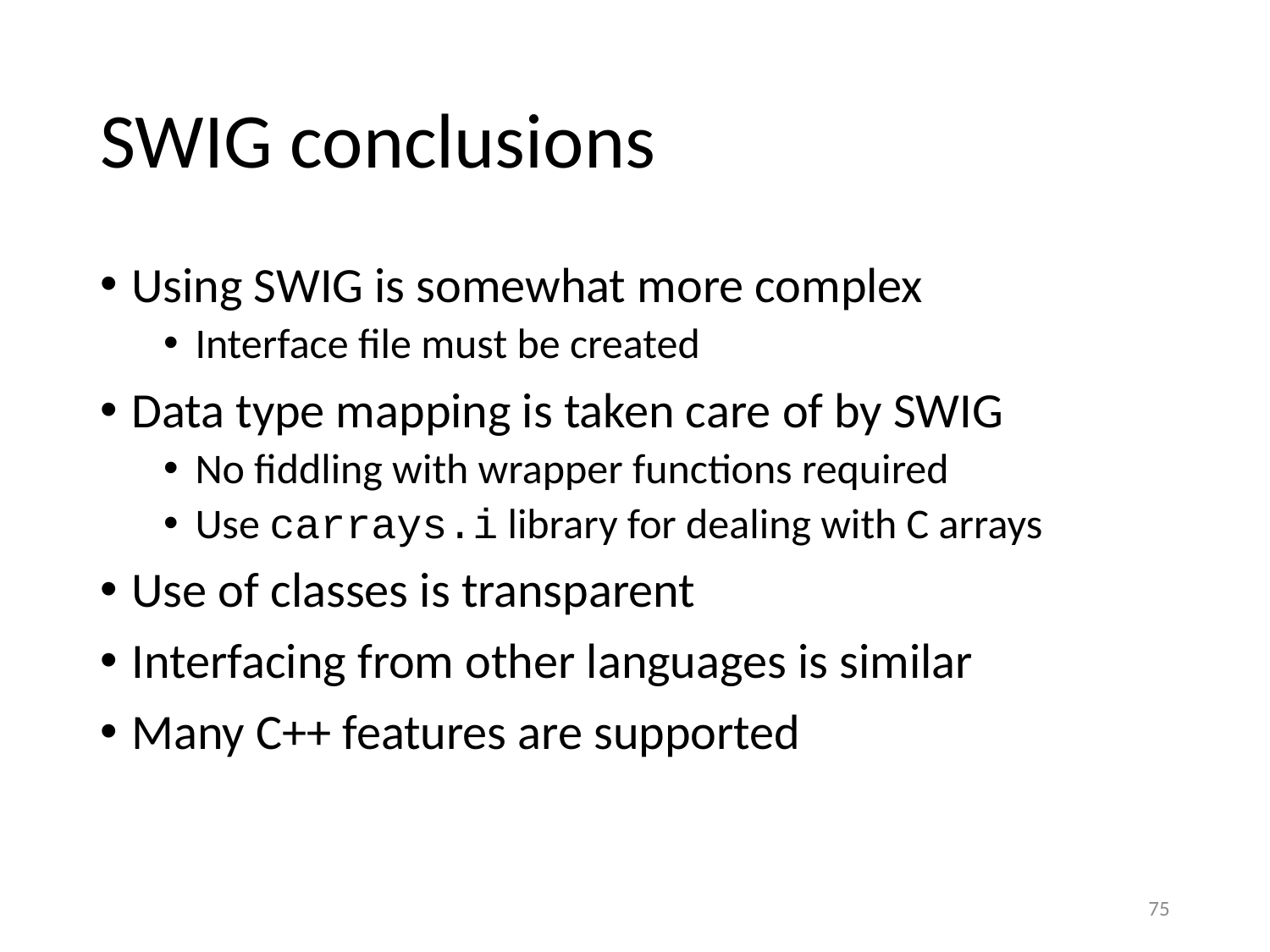

# SWIG conclusions
Using SWIG is somewhat more complex
Interface file must be created
Data type mapping is taken care of by SWIG
No fiddling with wrapper functions required
Use carrays.i library for dealing with C arrays
Use of classes is transparent
Interfacing from other languages is similar
Many C++ features are supported
75